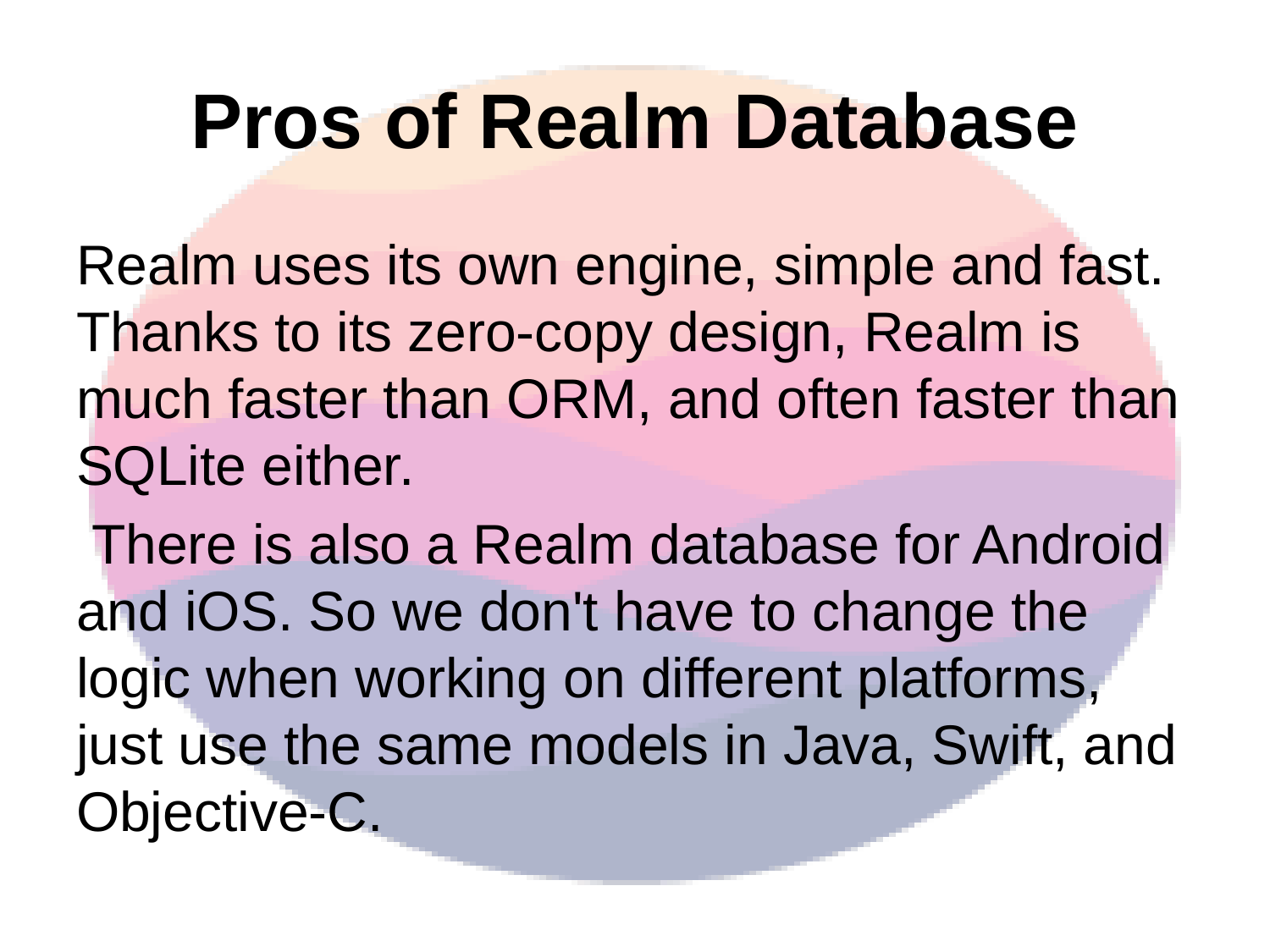

# Pros of Realm Database
Realm uses its own engine, simple and fast. Thanks to its zero-copy design, Realm is much faster than ORM, and often faster than SQLite either.
 There is also a Realm database for Android and iOS. So we don't have to change the logic when working on different platforms, just use the same models in Java, Swift, and Objective-C.